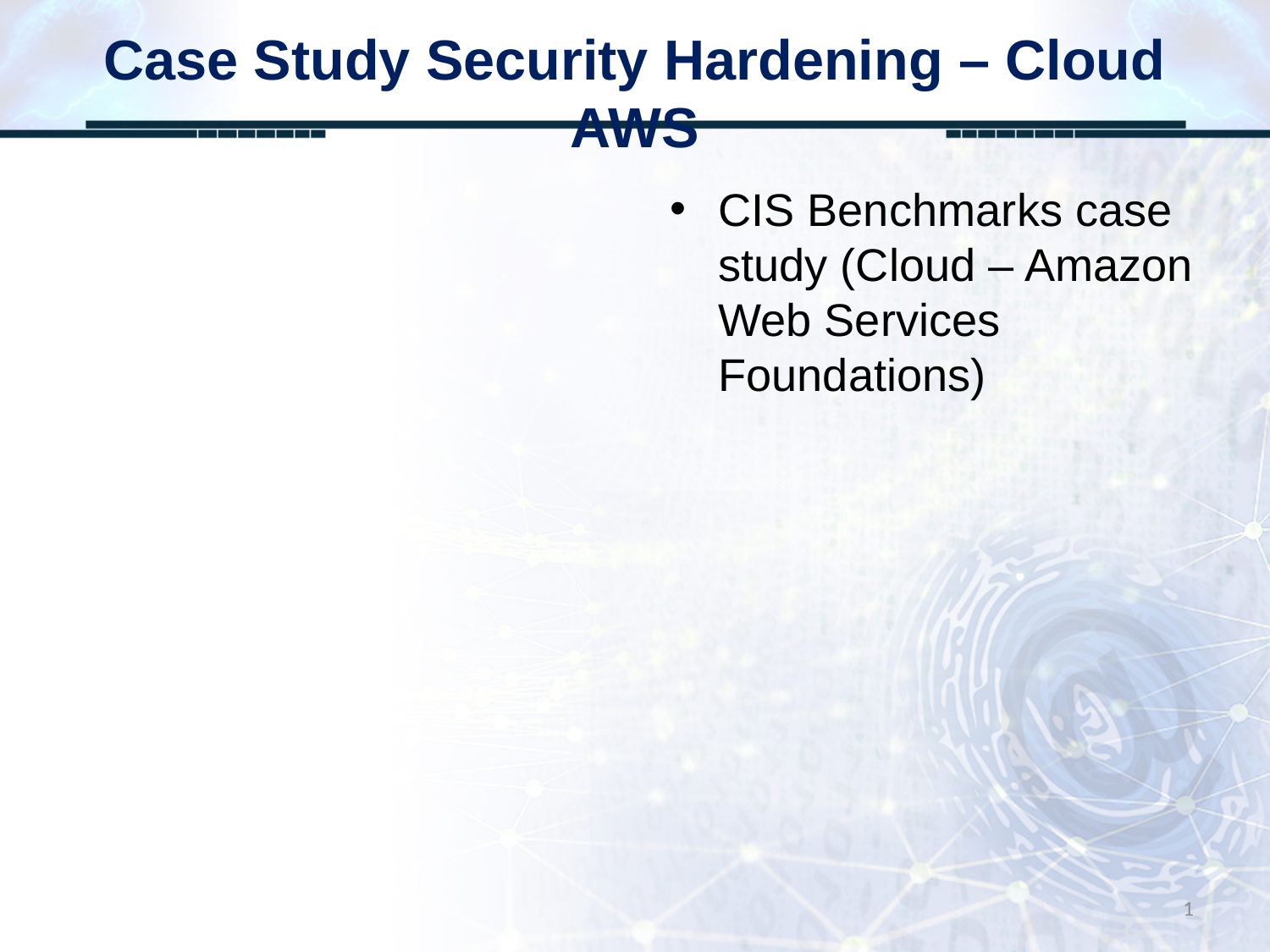

# Case Study Security Hardening – Cloud AWS
CIS Benchmarks case study (Cloud – Amazon Web Services Foundations)
1